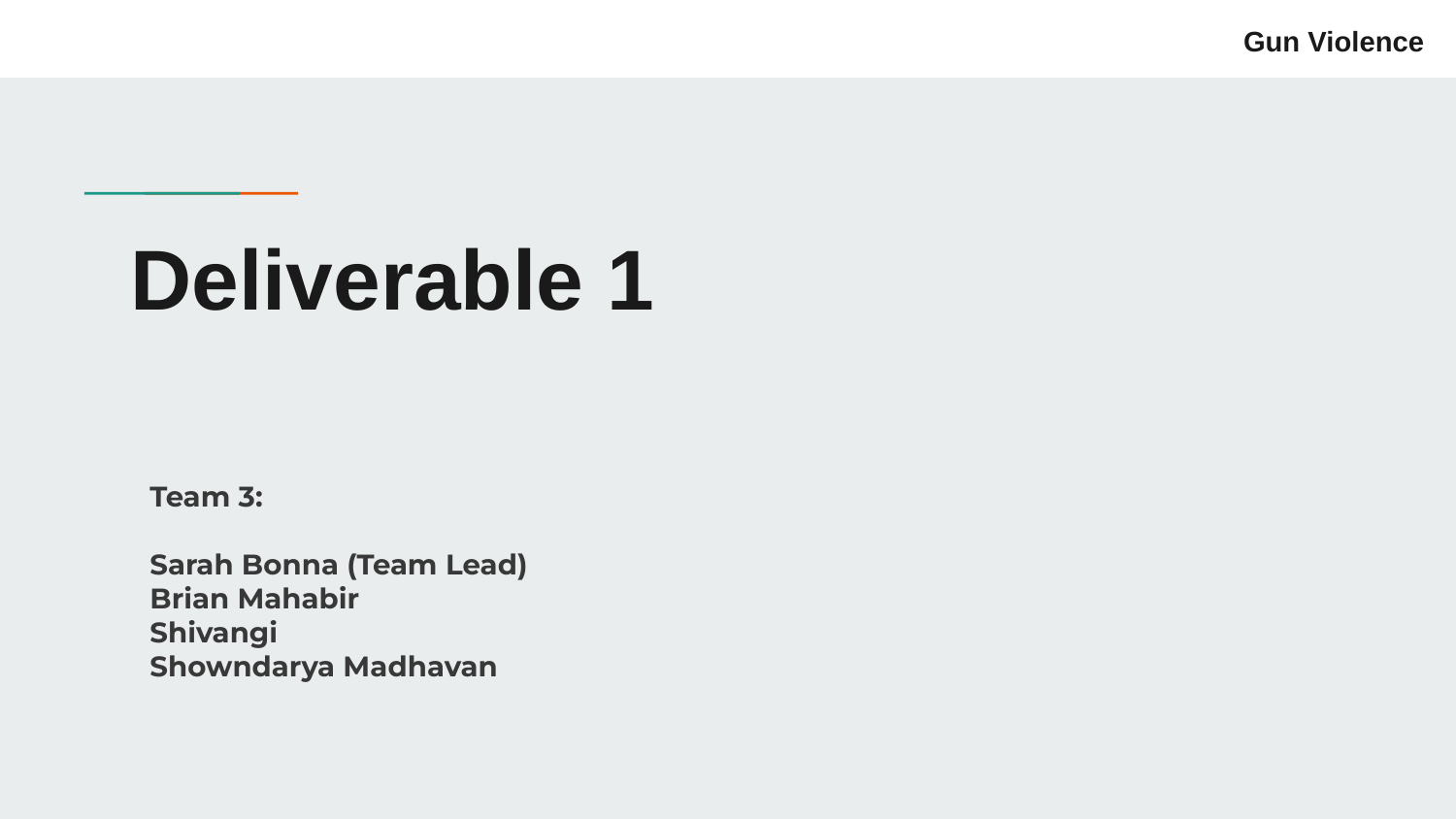

Gun Violence
# Deliverable 1
Team 3:
Sarah Bonna (Team Lead)
Brian Mahabir
Shivangi
Showndarya Madhavan